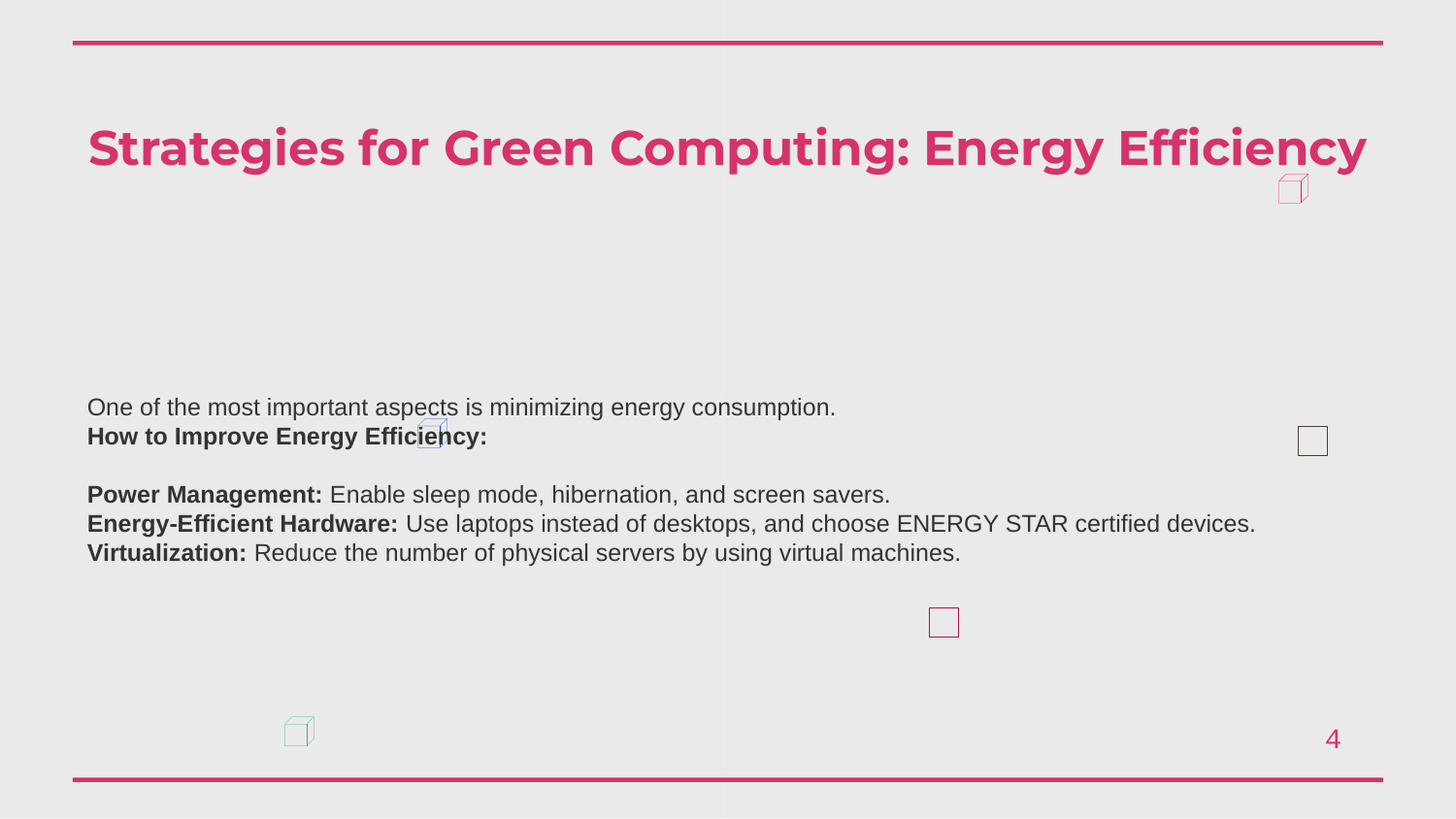

Strategies for Green Computing: Energy Efficiency

One of the most important aspects is minimizing energy consumption.
How to Improve Energy Efficiency:

Power Management: Enable sleep mode, hibernation, and screen savers.
Energy-Efficient Hardware: Use laptops instead of desktops, and choose ENERGY STAR certified devices.
Virtualization: Reduce the number of physical servers by using virtual machines.

4